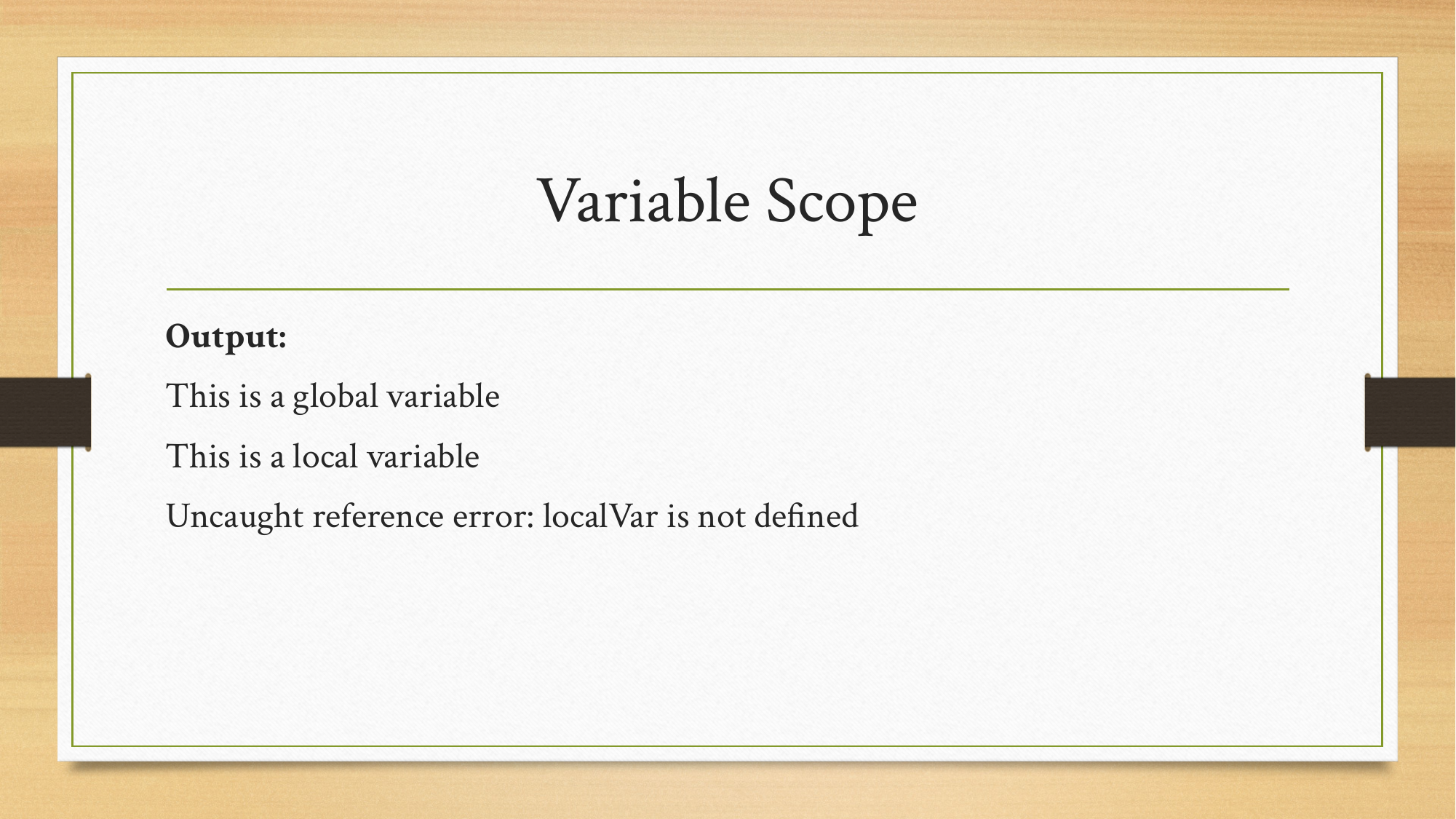

# Variable Scope
Output:
This is a global variable
This is a local variable
Uncaught reference error: localVar is not defined